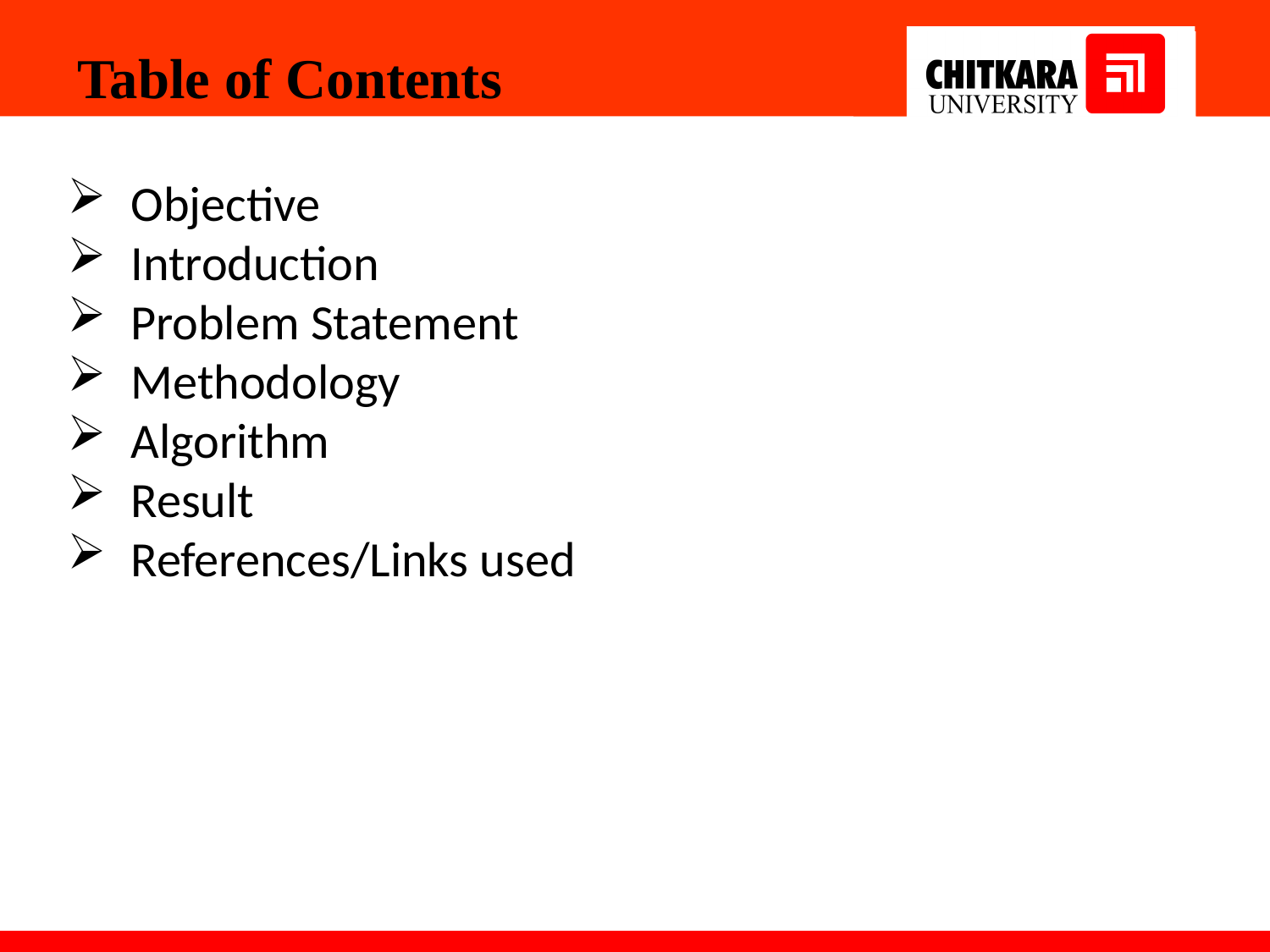

Table of Contents
Objective
Introduction
Problem Statement
Methodology
Algorithm
Result
References/Links used